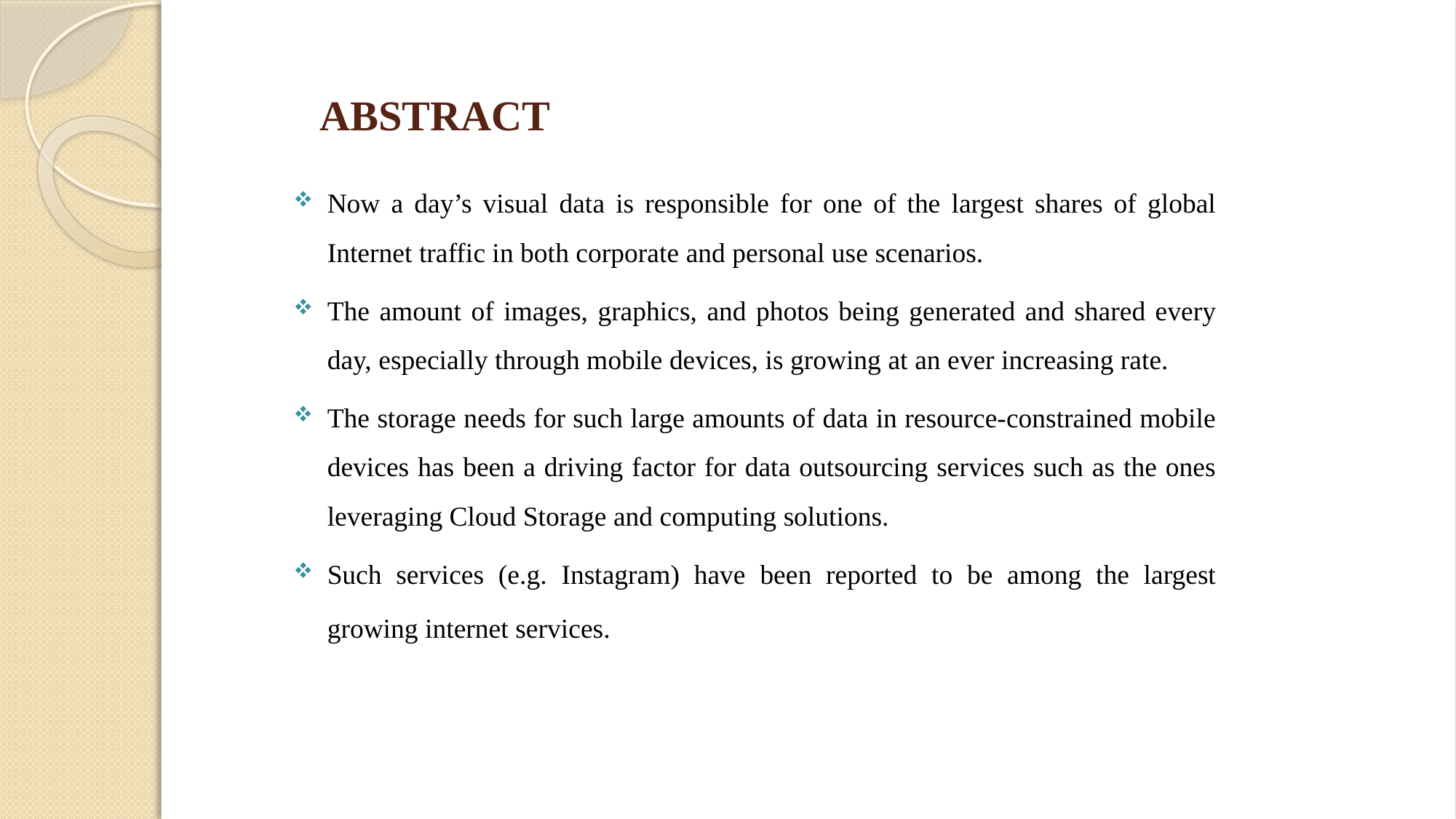

# ABSTRACT

Now a day’s visual data is responsible for one of the largest shares of global Internet traffic in both corporate and personal use scenarios.
The amount of images, graphics, and photos being generated and shared every day, especially through mobile devices, is growing at an ever increasing rate.
The storage needs for such large amounts of data in resource-constrained mobile devices has been a driving factor for data outsourcing services such as the ones leveraging Cloud Storage and computing solutions.
Such services (e.g. Instagram) have been reported to be among the largest growing internet services.